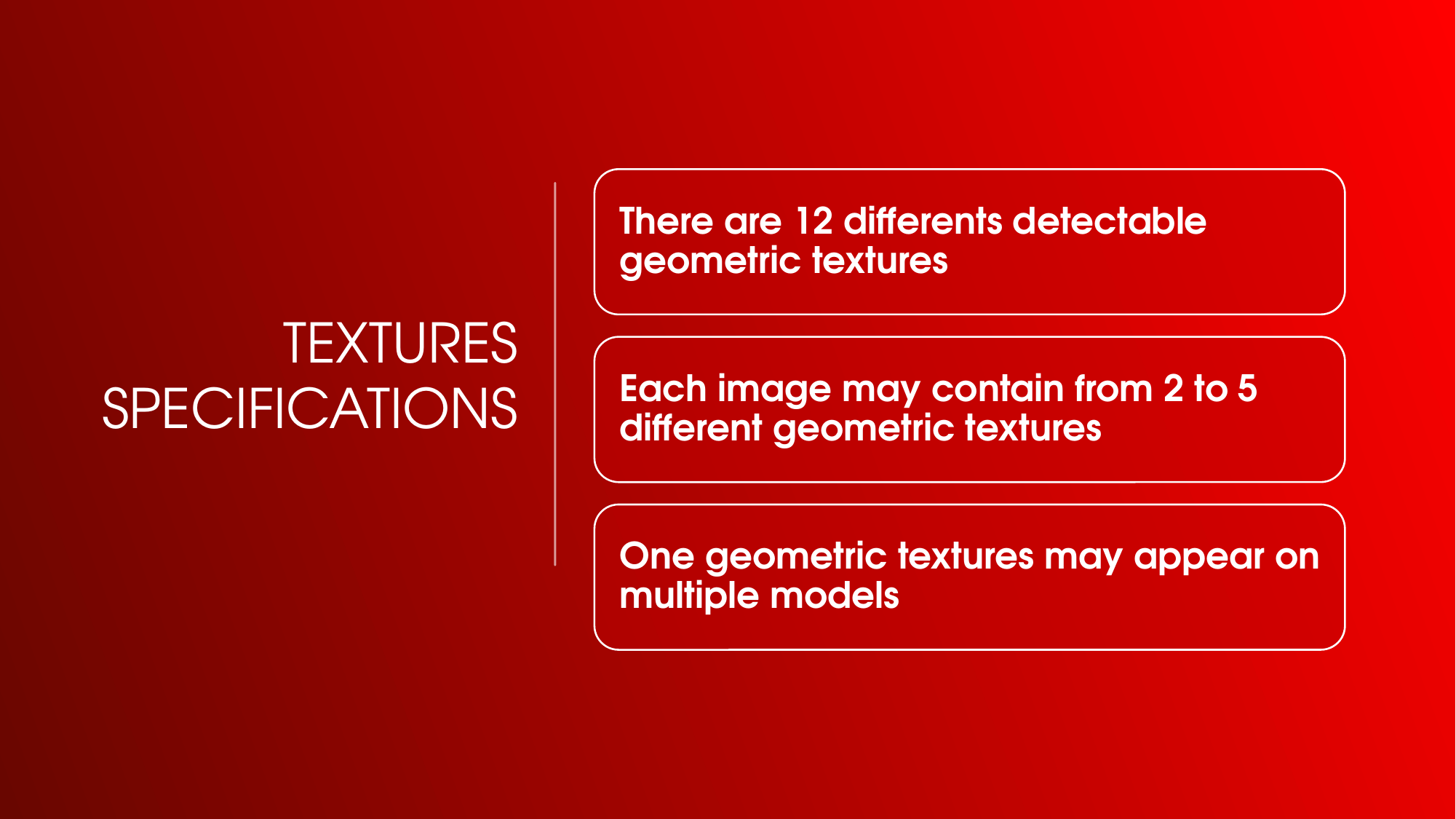

# textures specifications
There are 12 differents detectable geometric textures
Each image may contain from 2 to 5 different geometric textures
One geometric textures may appear on multiple models